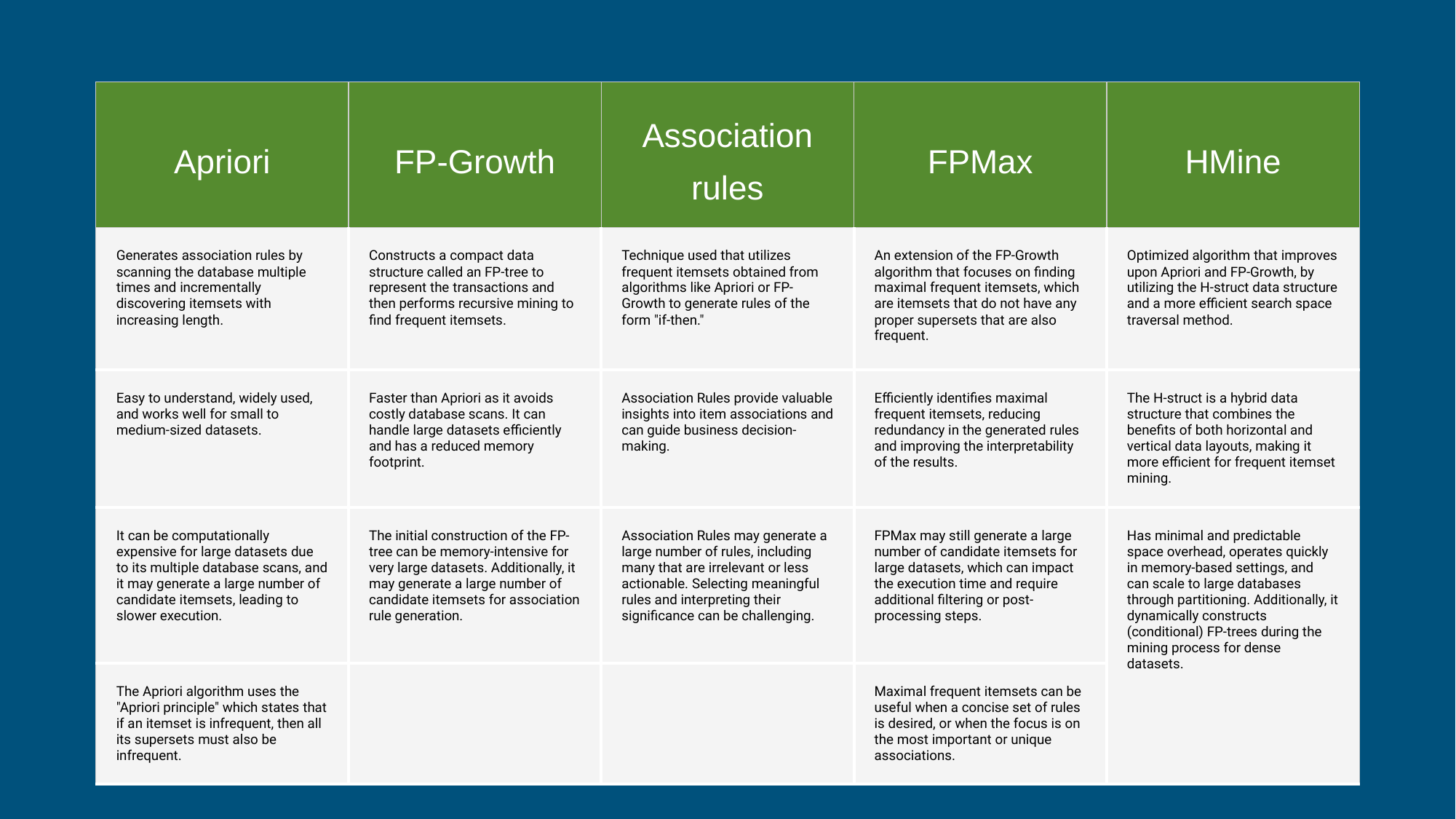

| Apriori | FP-Growth | Association rules | FPMax | HMine |
| --- | --- | --- | --- | --- |
| Generates association rules by scanning the database multiple times and incrementally discovering itemsets with increasing length. | Constructs a compact data structure called an FP-tree to represent the transactions and then performs recursive mining to find frequent itemsets. | Technique used that utilizes frequent itemsets obtained from algorithms like Apriori or FP-Growth to generate rules of the form "if-then." | An extension of the FP-Growth algorithm that focuses on finding maximal frequent itemsets, which are itemsets that do not have any proper supersets that are also frequent. | Optimized algorithm that improves upon Apriori and FP-Growth, by utilizing the H-struct data structure and a more efficient search space traversal method. |
| Easy to understand, widely used, and works well for small to medium-sized datasets. | Faster than Apriori as it avoids costly database scans. It can handle large datasets efficiently and has a reduced memory footprint. | Association Rules provide valuable insights into item associations and can guide business decision-making. | Efficiently identifies maximal frequent itemsets, reducing redundancy in the generated rules and improving the interpretability of the results. | The H-struct is a hybrid data structure that combines the benefits of both horizontal and vertical data layouts, making it more efficient for frequent itemset mining. |
| It can be computationally expensive for large datasets due to its multiple database scans, and it may generate a large number of candidate itemsets, leading to slower execution. | The initial construction of the FP-tree can be memory-intensive for very large datasets. Additionally, it may generate a large number of candidate itemsets for association rule generation. | Association Rules may generate a large number of rules, including many that are irrelevant or less actionable. Selecting meaningful rules and interpreting their significance can be challenging. | FPMax may still generate a large number of candidate itemsets for large datasets, which can impact the execution time and require additional filtering or post-processing steps. | Has minimal and predictable space overhead, operates quickly in memory-based settings, and can scale to large databases through partitioning. Additionally, it dynamically constructs (conditional) FP-trees during the mining process for dense datasets. |
| The Apriori algorithm uses the "Apriori principle" which states that if an itemset is infrequent, then all its supersets must also be infrequent. |  |  | Maximal frequent itemsets can be useful when a concise set of rules is desired, or when the focus is on the most important or unique associations. |  |